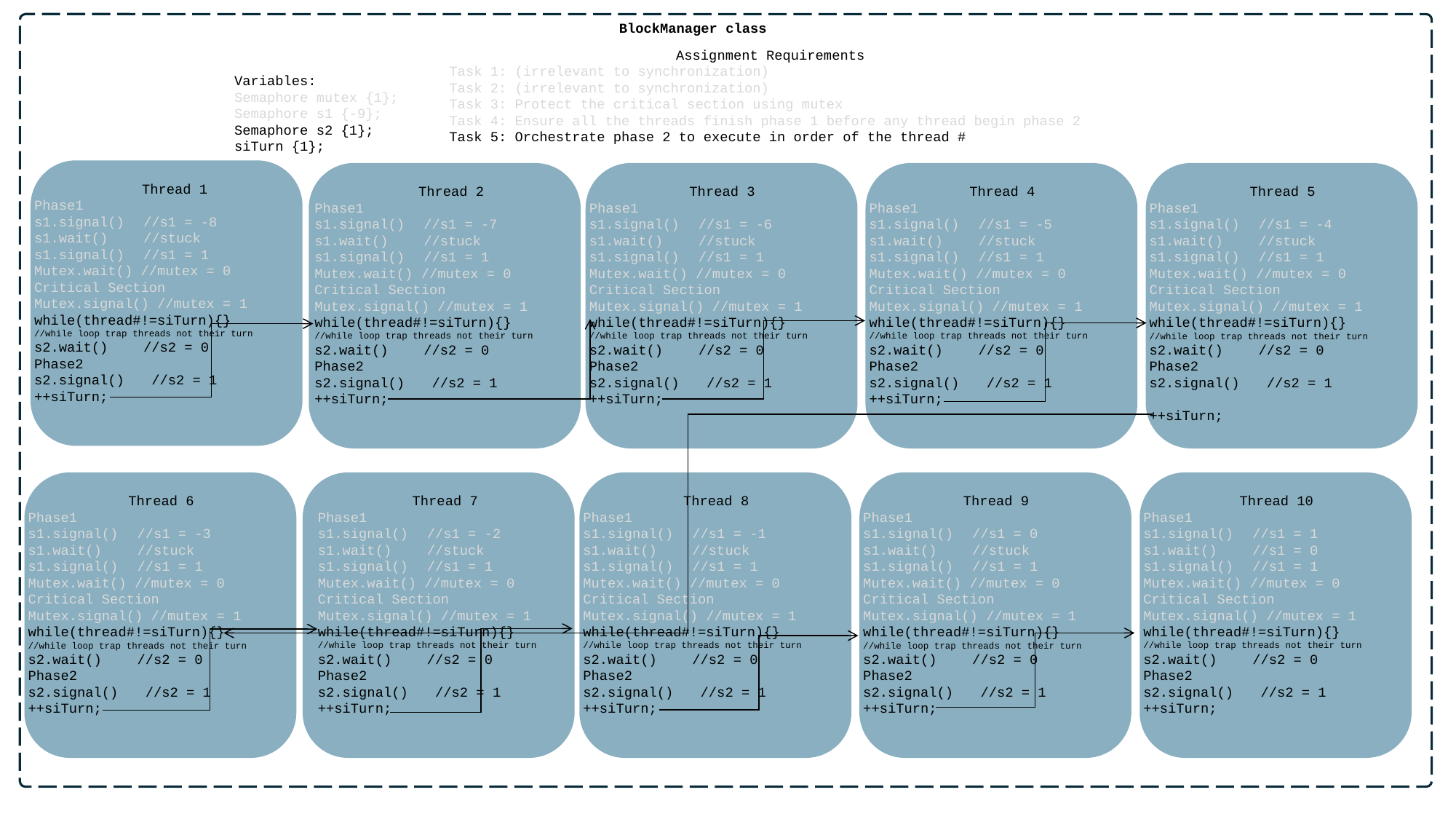

BlockManager class
Assignment Requirements
Task 1: (irrelevant to synchronization)
Task 2: (irrelevant to synchronization)
Task 3: Protect the critical section using mutex
Task 4: Ensure all the threads finish phase 1 before any thread begin phase 2
Task 5: Orchestrate phase 2 to execute in order of the thread #
Variables:
Semaphore mutex {1};
Semaphore s1 {-9};
Semaphore s2 {1};
siTurn {1};

 Thread 1
Phase1
s1.signal()	//s1 = -8
s1.wait()	//stuck
s1.signal()	//s1 = 1
Mutex.wait() //mutex = 0
Critical Section
Mutex.signal() //mutex = 1
while(thread#!=siTurn){}
//while loop trap threads not their turn
s2.wait()	//s2 = 0
Phase2
s2.signal()	 //s2 = 1
++siTurn;

 Thread 2
Phase1
s1.signal()	//s1 = -7
s1.wait()	//stuck
s1.signal()	//s1 = 1
Mutex.wait() //mutex = 0
Critical Section
Mutex.signal() //mutex = 1
while(thread#!=siTurn){}
//while loop trap threads not their turn
s2.wait()	//s2 = 0
Phase2
s2.signal()	 //s2 = 1
++siTurn;

 Thread 3
Phase1
s1.signal()	//s1 = -6
s1.wait()	//stuck
s1.signal()	//s1 = 1
Mutex.wait() //mutex = 0
Critical Section
Mutex.signal() //mutex = 1
while(thread#!=siTurn){}
//while loop trap threads not their turn
s2.wait()	//s2 = 0
Phase2
s2.signal()	 //s2 = 1
++siTurn;

 Thread 4
Phase1
s1.signal()	//s1 = -5
s1.wait()	//stuck
s1.signal()	//s1 = 1
Mutex.wait() //mutex = 0
Critical Section
Mutex.signal() //mutex = 1
while(thread#!=siTurn){}
//while loop trap threads not their turn
s2.wait()	//s2 = 0
Phase2
s2.signal()	 //s2 = 1
++siTurn;

 Thread 5
Phase1
s1.signal()	//s1 = -4
s1.wait()	//stuck
s1.signal()	//s1 = 1
Mutex.wait() //mutex = 0
Critical Section
Mutex.signal() //mutex = 1
while(thread#!=siTurn){}
//while loop trap threads not their turn
s2.wait()	//s2 = 0
Phase2
s2.signal()	 //s2 = 1

++siTurn;

 Thread 6
Phase1
s1.signal()	//s1 = -3
s1.wait()	//stuck
s1.signal()	//s1 = 1
Mutex.wait() //mutex = 0
Critical Section
Mutex.signal() //mutex = 1
while(thread#!=siTurn){}
//while loop trap threads not their turn
s2.wait()	//s2 = 0
Phase2
s2.signal()	 //s2 = 1
++siTurn;

 Thread 7
Phase1
s1.signal()	//s1 = -2
s1.wait()	//stuck
s1.signal()	//s1 = 1
Mutex.wait() //mutex = 0
Critical Section
Mutex.signal() //mutex = 1
while(thread#!=siTurn){}
//while loop trap threads not their turn
s2.wait()	//s2 = 0
Phase2
s2.signal()	 //s2 = 1
++siTurn;

 Thread 8
Phase1
s1.signal()	//s1 = -1
s1.wait()	//stuck
s1.signal()	//s1 = 1
Mutex.wait() //mutex = 0
Critical Section
Mutex.signal() //mutex = 1
while(thread#!=siTurn){}
//while loop trap threads not their turn
s2.wait()	//s2 = 0
Phase2
s2.signal()	 //s2 = 1
++siTurn;

 Thread 9
Phase1
s1.signal()	//s1 = 0
s1.wait()	//stuck
s1.signal()	//s1 = 1
Mutex.wait() //mutex = 0
Critical Section
Mutex.signal() //mutex = 1
while(thread#!=siTurn){}
//while loop trap threads not their turn
s2.wait()	//s2 = 0
Phase2
s2.signal()	 //s2 = 1
++siTurn;

 Thread 10
Phase1
s1.signal()	//s1 = 1
s1.wait()	//s1 = 0
s1.signal()	//s1 = 1
Mutex.wait() //mutex = 0
Critical Section
Mutex.signal() //mutex = 1
while(thread#!=siTurn){}
//while loop trap threads not their turn
s2.wait()	//s2 = 0
Phase2
s2.signal()	 //s2 = 1
++siTurn;